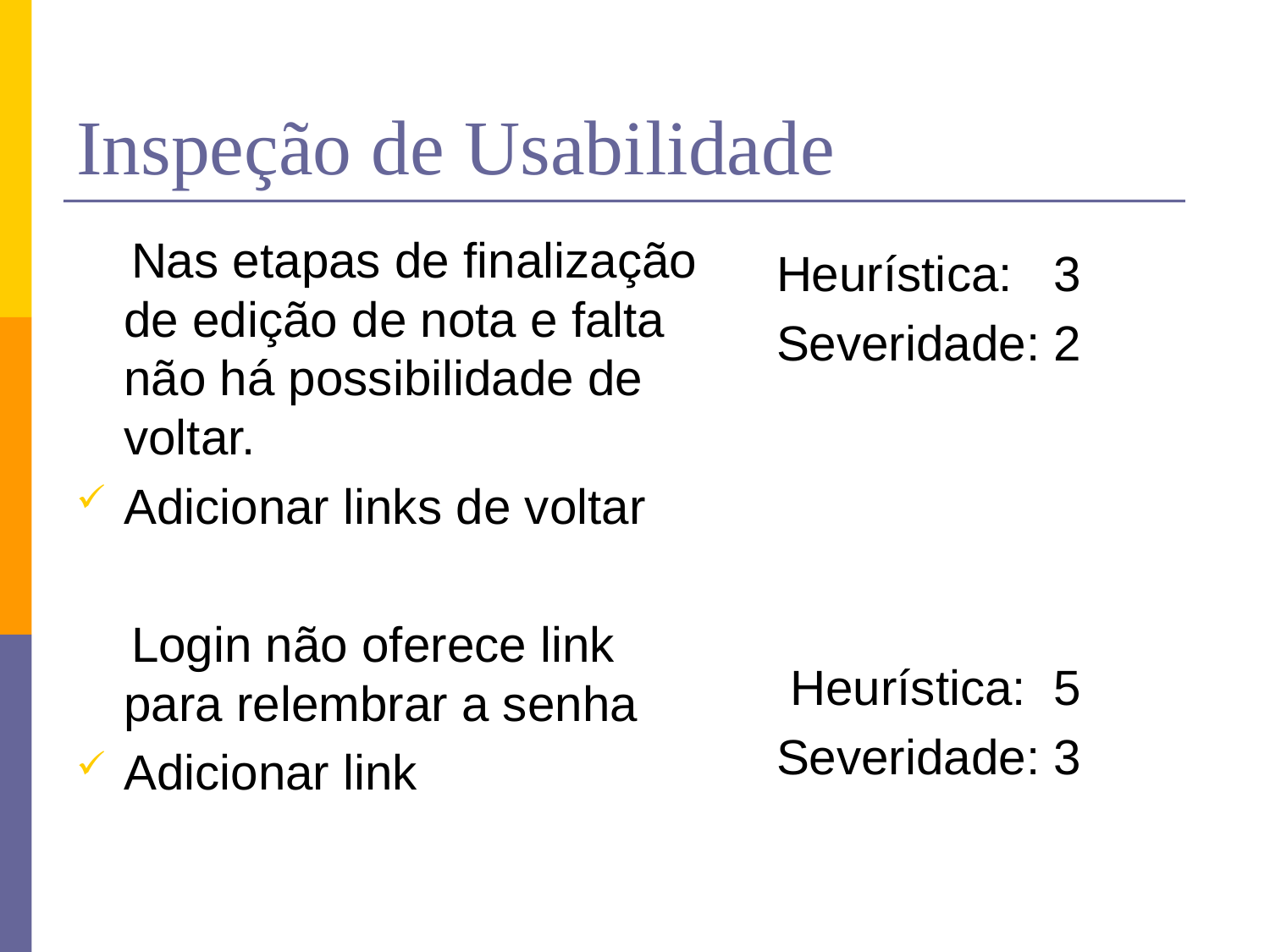

# Inspeção de Usabilidade
    Nas etapas de finalização de edição de nota e falta não há possibilidade de voltar.
Adicionar links de voltar

    Login não oferece link para relembrar a senha
Adicionar link

     Heurística:   3
     Severidade: 2

      Heurística:  5
     Severidade: 3